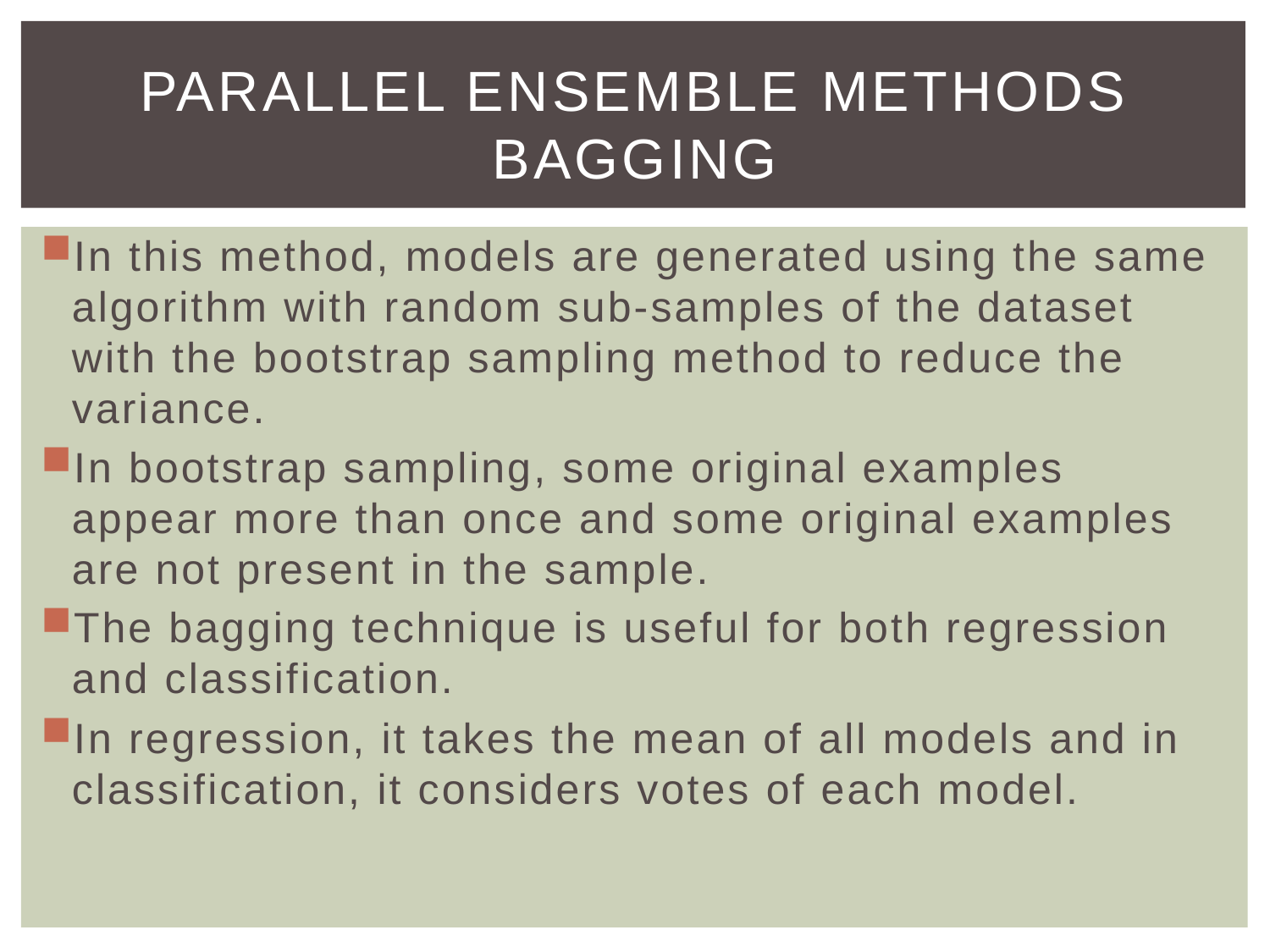

# Parallel ensemble methods bagging
In this method, models are generated using the same algorithm with random sub-samples of the dataset with the bootstrap sampling method to reduce the variance.
In bootstrap sampling, some original examples appear more than once and some original examples are not present in the sample.
The bagging technique is useful for both regression and classification.
In regression, it takes the mean of all models and in classification, it considers votes of each model.